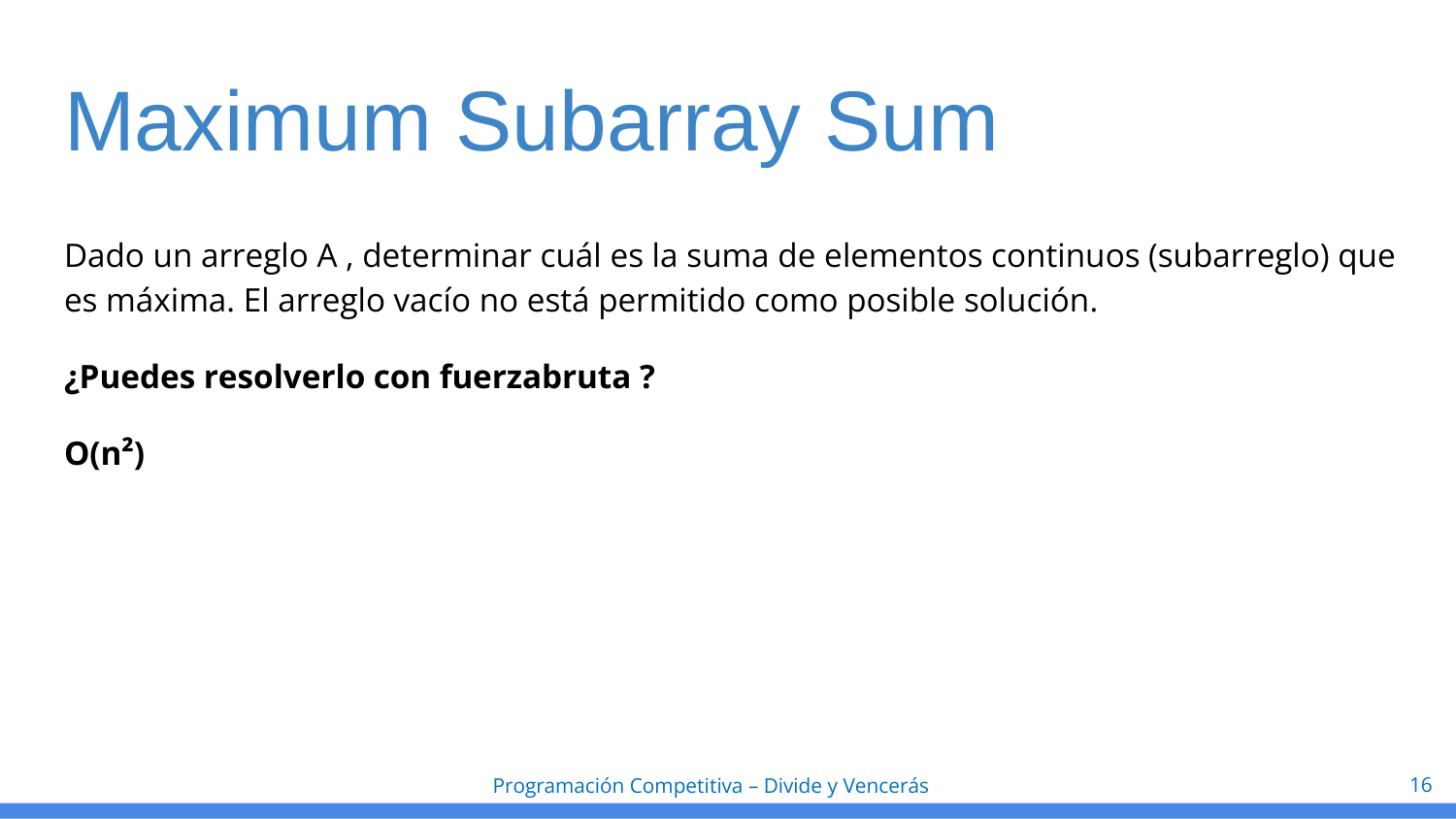

# Maximum Subarray Sum
Dado un arreglo A , determinar cuál es la suma de elementos continuos (subarreglo) que es máxima. El arreglo vacío no está permitido como posible solución.
¿Puedes resolverlo con fuerzabruta ?
O(n²)